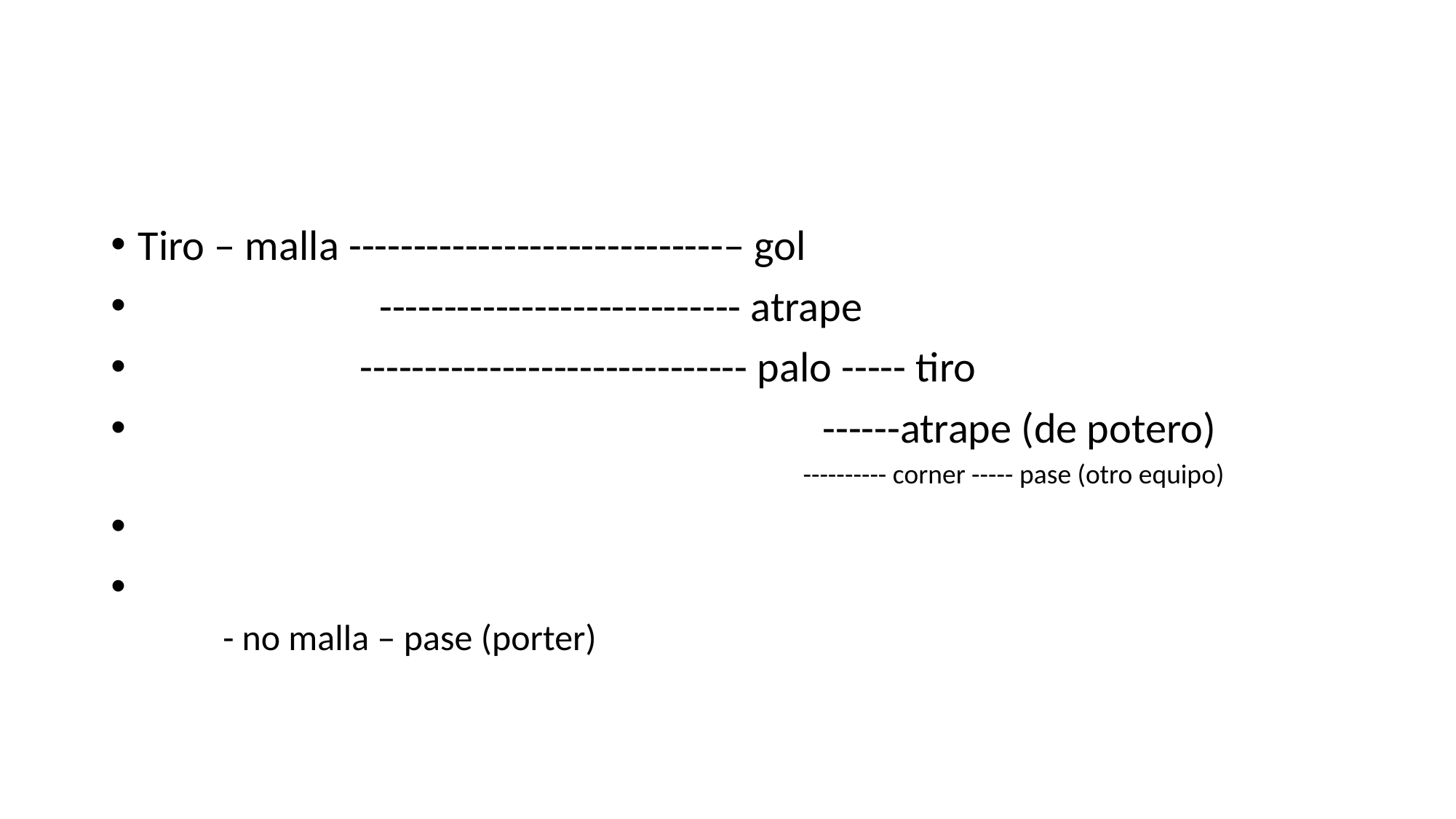

Tiro – malla -----------------------------– gol
                         ---------------------------- atrape
                       ------------------------------ palo ----- tiro
                                                                       ------atrape (de potero)
		      ---------- corner ----- pase (otro equipo)

       - no malla – pase (porter)